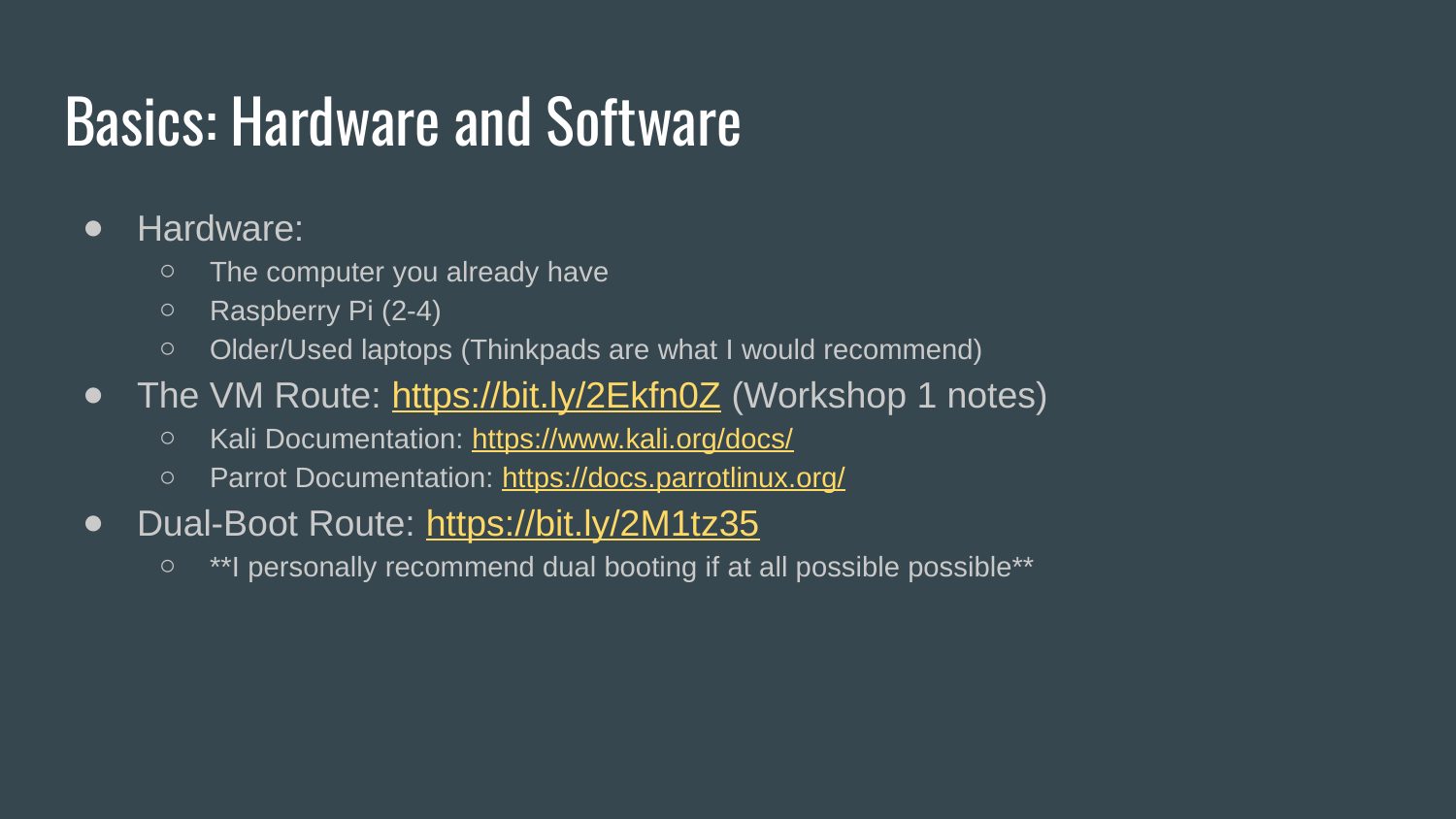

# Basics: Hardware and Software
Hardware:
The computer you already have
Raspberry Pi (2-4)
Older/Used laptops (Thinkpads are what I would recommend)
The VM Route: https://bit.ly/2Ekfn0Z (Workshop 1 notes)
Kali Documentation: https://www.kali.org/docs/
Parrot Documentation: https://docs.parrotlinux.org/
Dual-Boot Route: https://bit.ly/2M1tz35
**I personally recommend dual booting if at all possible possible**